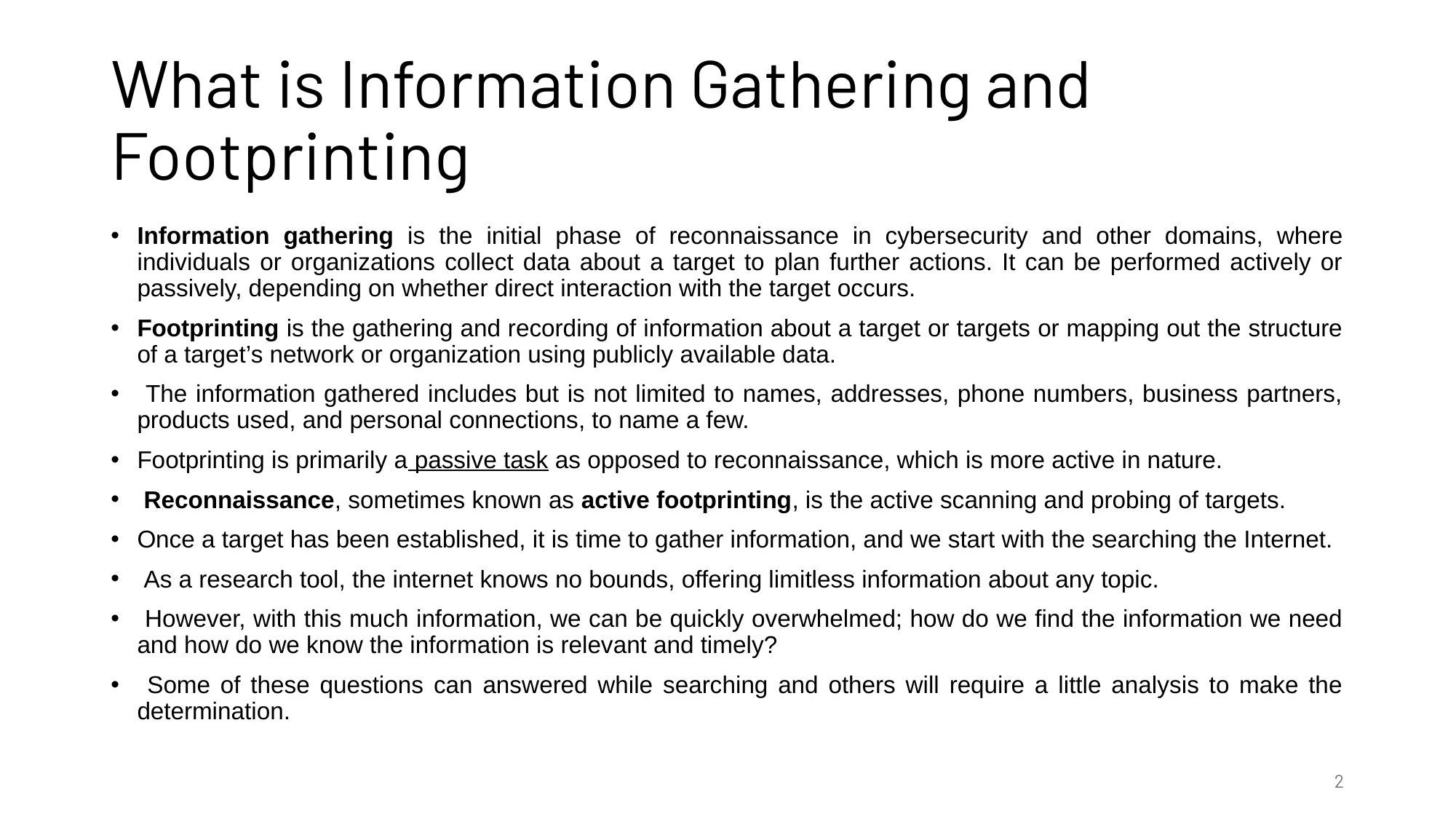

# What is Information Gathering and Footprinting
Information gathering is the initial phase of reconnaissance in cybersecurity and other domains, where individuals or organizations collect data about a target to plan further actions. It can be performed actively or passively, depending on whether direct interaction with the target occurs.
Footprinting is the gathering and recording of information about a target or targets or mapping out the structure of a target’s network or organization using publicly available data.
 The information gathered includes but is not limited to names, addresses, phone numbers, business partners, products used, and personal connections, to name a few.
Footprinting is primarily a passive task as opposed to reconnaissance, which is more active in nature.
 Reconnaissance, sometimes known as active footprinting, is the active scanning and probing of targets.
Once a target has been established, it is time to gather information, and we start with the searching the Internet.
 As a research tool, the internet knows no bounds, offering limitless information about any topic.
 However, with this much information, we can be quickly overwhelmed; how do we find the information we need and how do we know the information is relevant and timely?
 Some of these questions can answered while searching and others will require a little analysis to make the determination.
2